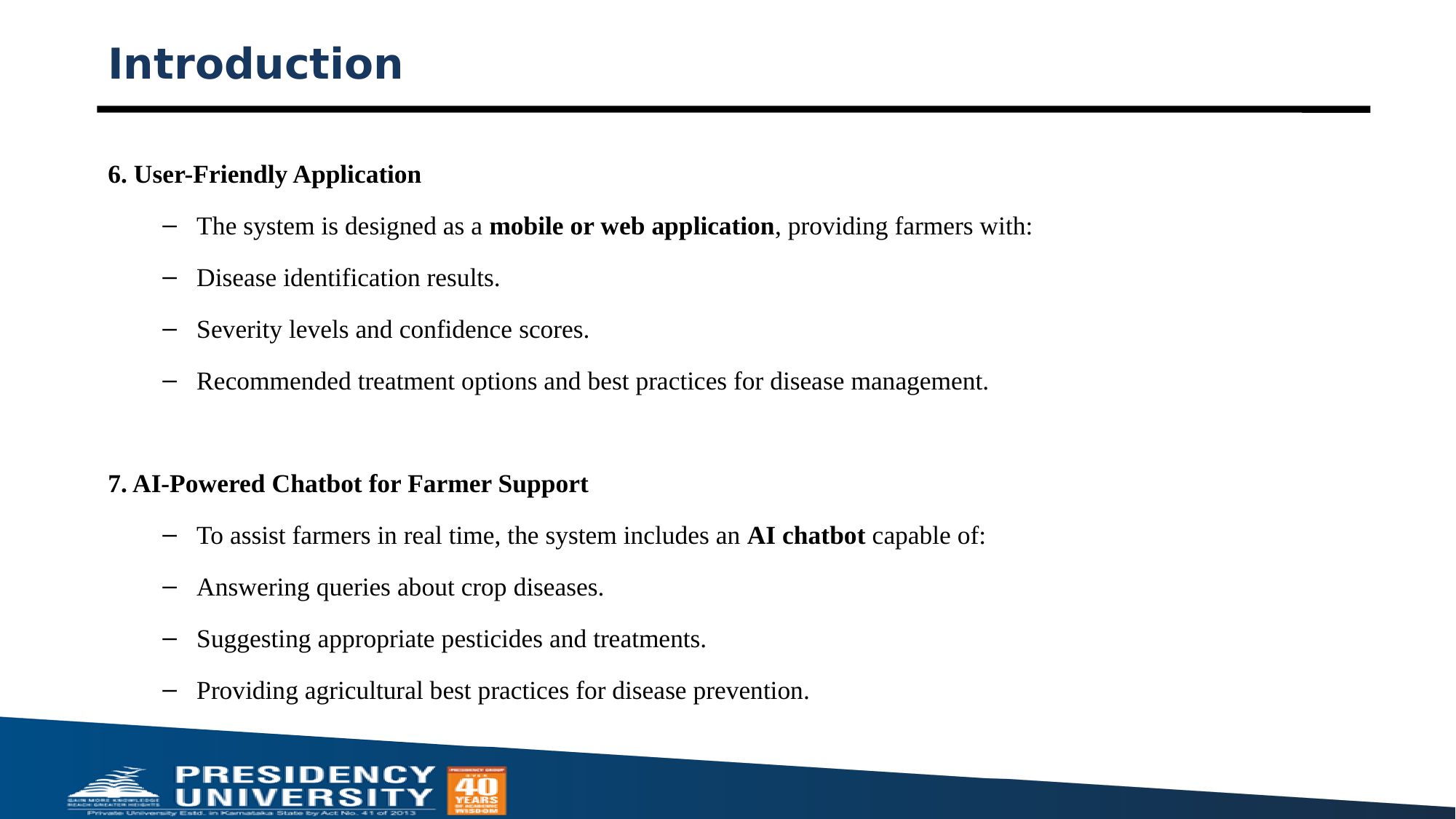

# Introduction
6. User-Friendly Application
The system is designed as a mobile or web application, providing farmers with:
Disease identification results.
Severity levels and confidence scores.
Recommended treatment options and best practices for disease management.

7. AI-Powered Chatbot for Farmer Support
To assist farmers in real time, the system includes an AI chatbot capable of:
Answering queries about crop diseases.
Suggesting appropriate pesticides and treatments.
Providing agricultural best practices for disease prevention.